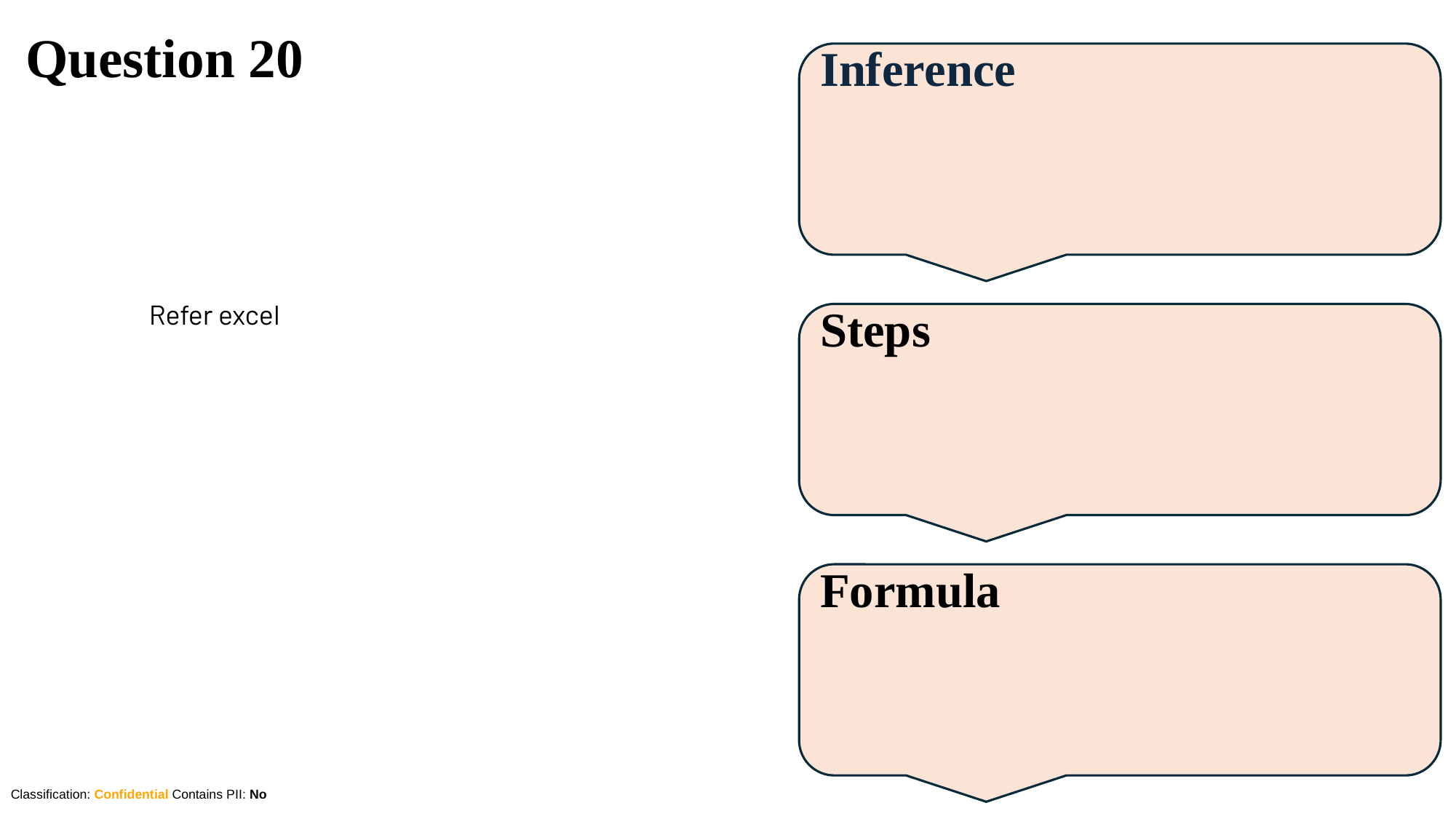

# Question 20
Inference

Refer excel
Steps

Formula